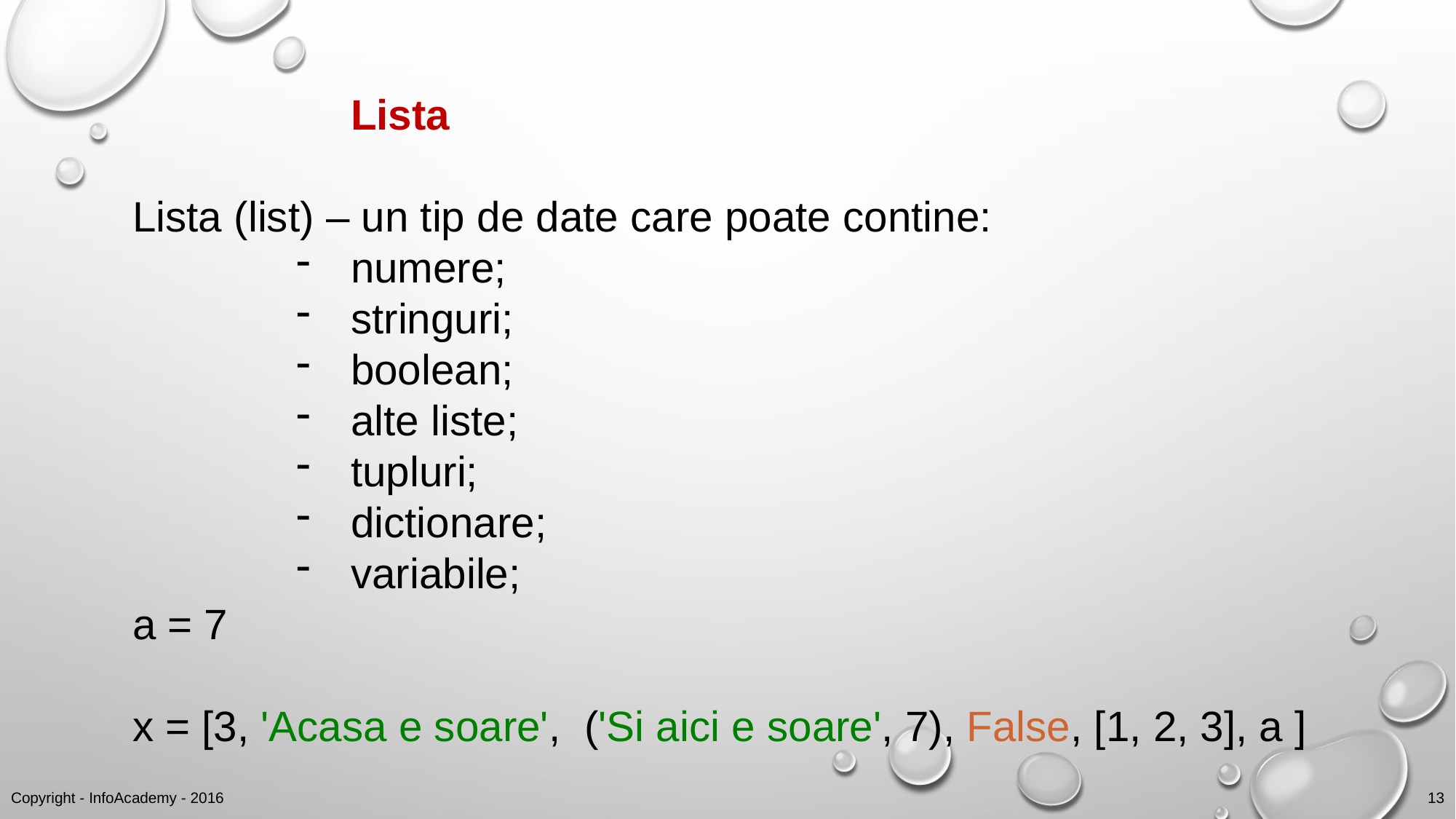

Lista

Lista (list) – un tip de date care poate contine:
numere;
stringuri;
boolean;
alte liste;
tupluri;
dictionare;
variabile;
a = 7

x = [3, 'Acasa e soare',  ('Si aici e soare', 7), False, [1, 2, 3], a ]
Copyright - InfoAcademy - 2016
13